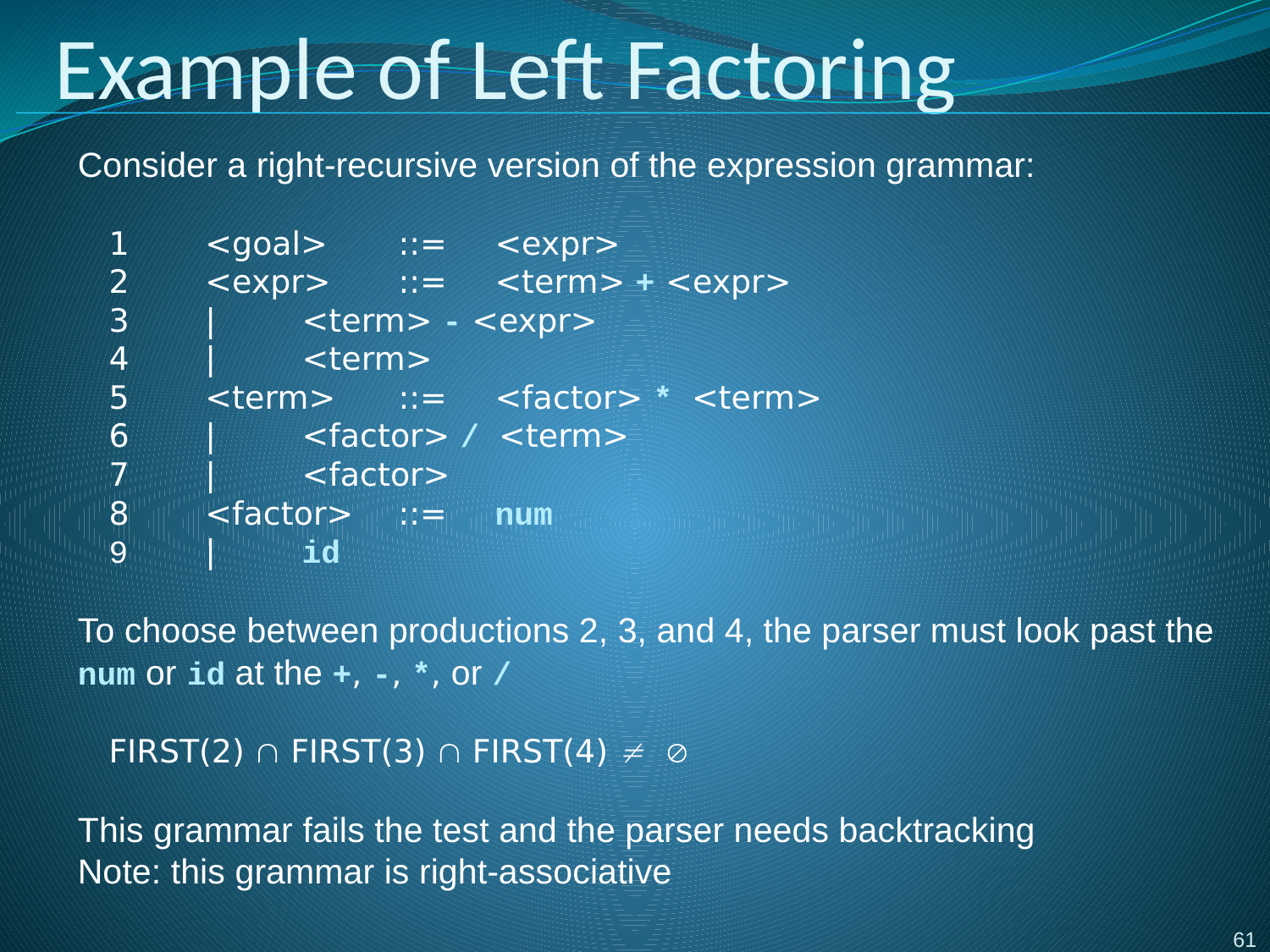

# Example of Left Factoring
Consider a right-recursive version of the expression grammar:

		1	<goal>		::= 	<expr>
		2	<expr>	::= 	<term> + <expr>
		3					|		<term> - <expr>
		4					|		<term>
		5	<term>	::= 	<factor> * <term>
		6					|		<factor> / <term>
		7					|		<factor>
		8	<factor>	::= 	num
		9					|		id

To choose between productions 2, 3, and 4, the parser must look past the num or id at the +, -, *, or /

			FIRST(2) ∩ FIRST(3) ∩ FIRST(4) ≠  ∅

This grammar fails the test and the parser needs backtracking
Note: this grammar is right-associative
61